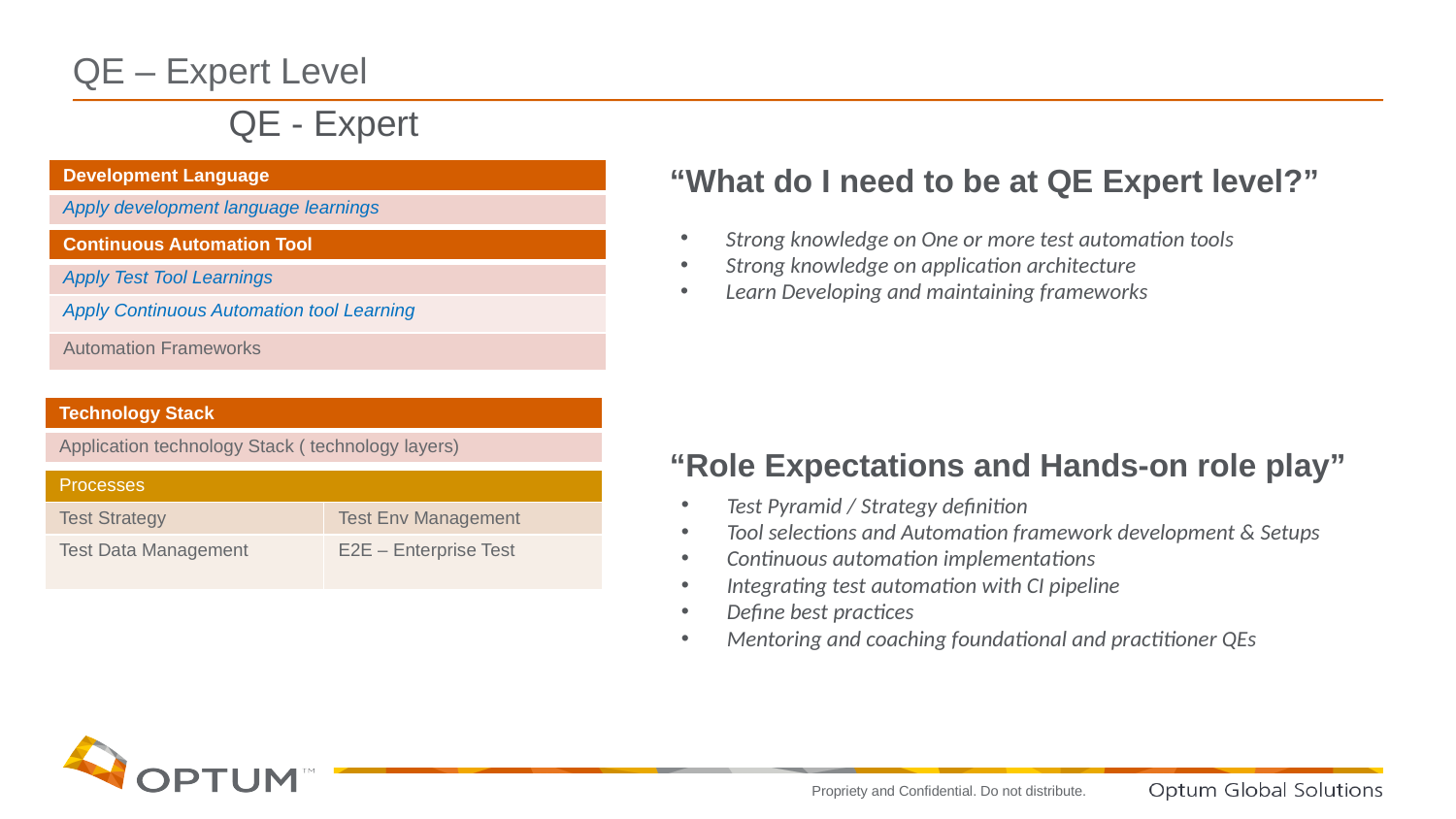

# QE – Expert Level
QE - Expert
“What do I need to be at QE Expert level?”
| Development Language |
| --- |
| Apply development language learnings |
Strong knowledge on One or more test automation tools
Strong knowledge on application architecture
Learn Developing and maintaining frameworks
| Continuous Automation Tool |
| --- |
| Apply Test Tool Learnings |
| Apply Continuous Automation tool Learning |
| Automation Frameworks |
| Technology Stack |
| --- |
| Application technology Stack ( technology layers) |
“Role Expectations and Hands-on role play”
| Processes |  |
| --- | --- |
| Test Strategy | Test Env Management |
| Test Data Management | E2E – Enterprise Test |
Test Pyramid / Strategy definition
Tool selections and Automation framework development & Setups
Continuous automation implementations
Integrating test automation with CI pipeline
Define best practices
Mentoring and coaching foundational and practitioner QEs
| PBM Domain |  |
| --- | --- |
|  |  |
|  |  |
|  |  |